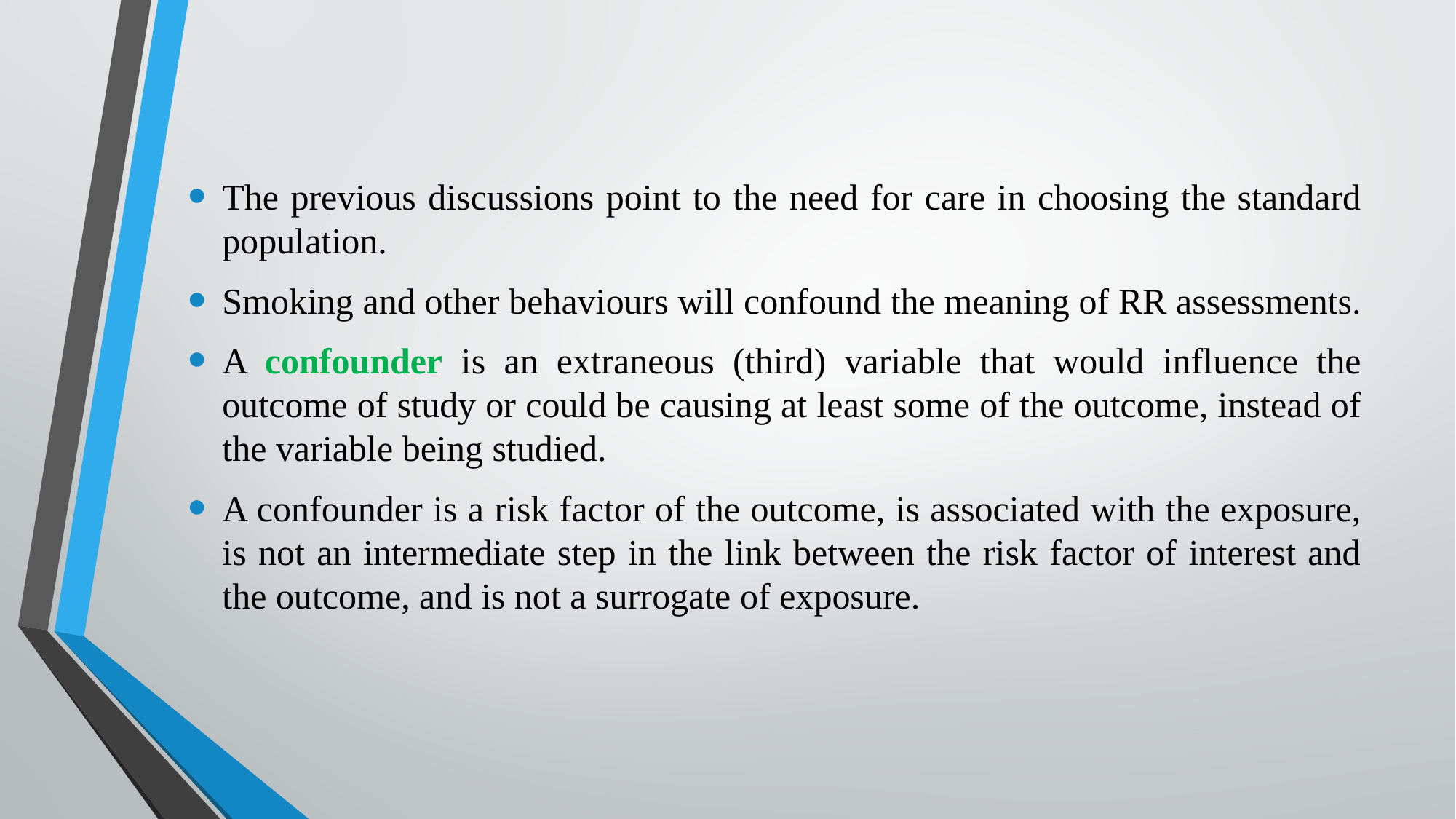

The previous discussions point to the need for care in choosing the standard population.
Smoking and other behaviours will confound the meaning of RR assessments.
A confounder is an extraneous (third) variable that would influence the outcome of study or could be causing at least some of the outcome, instead of the variable being studied.
A confounder is a risk factor of the outcome, is associated with the exposure, is not an intermediate step in the link between the risk factor of interest and the outcome, and is not a surrogate of exposure.